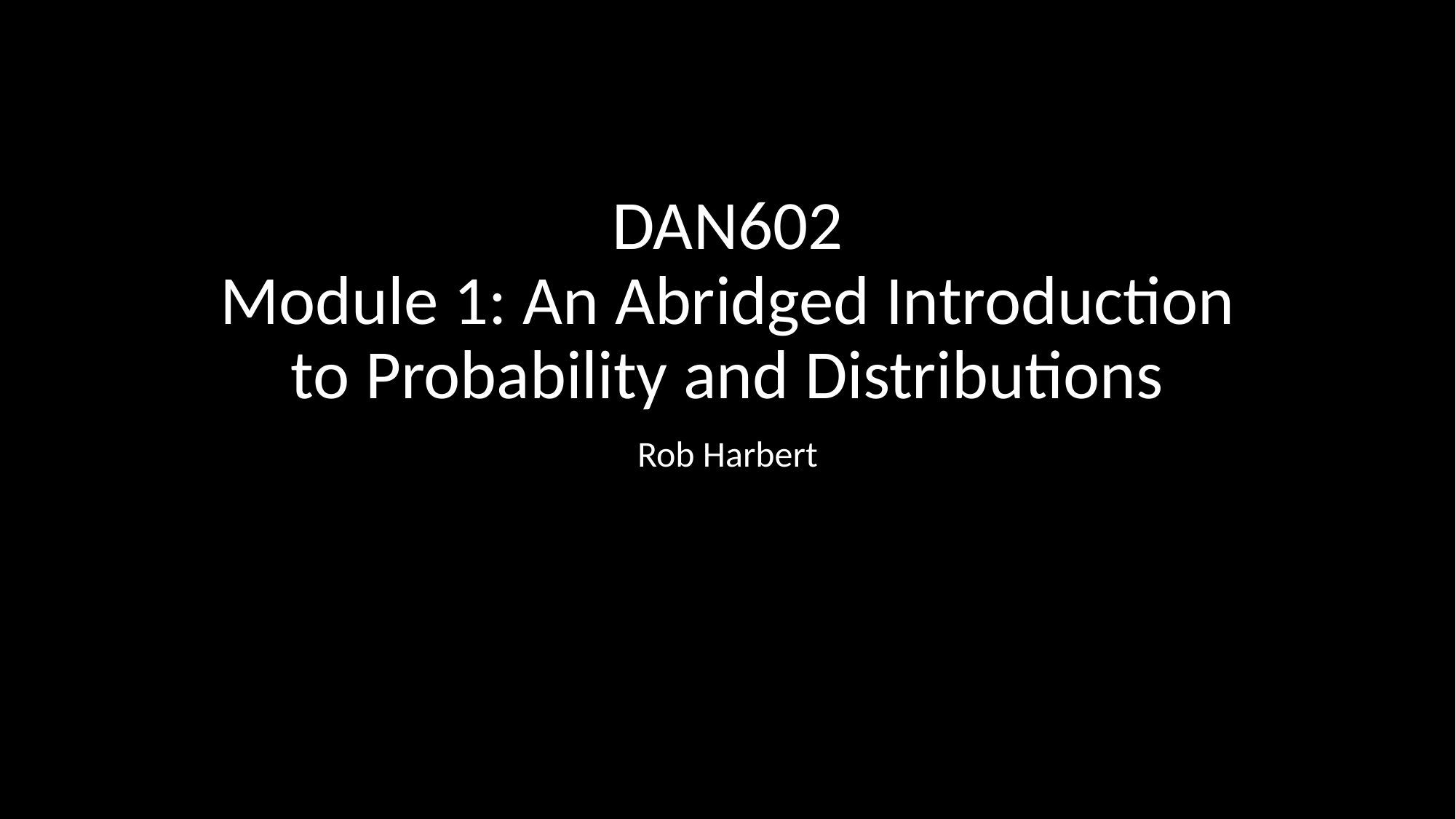

# DAN602 Module 1: An Abridged Introduction to Probability and Distributions
Rob Harbert